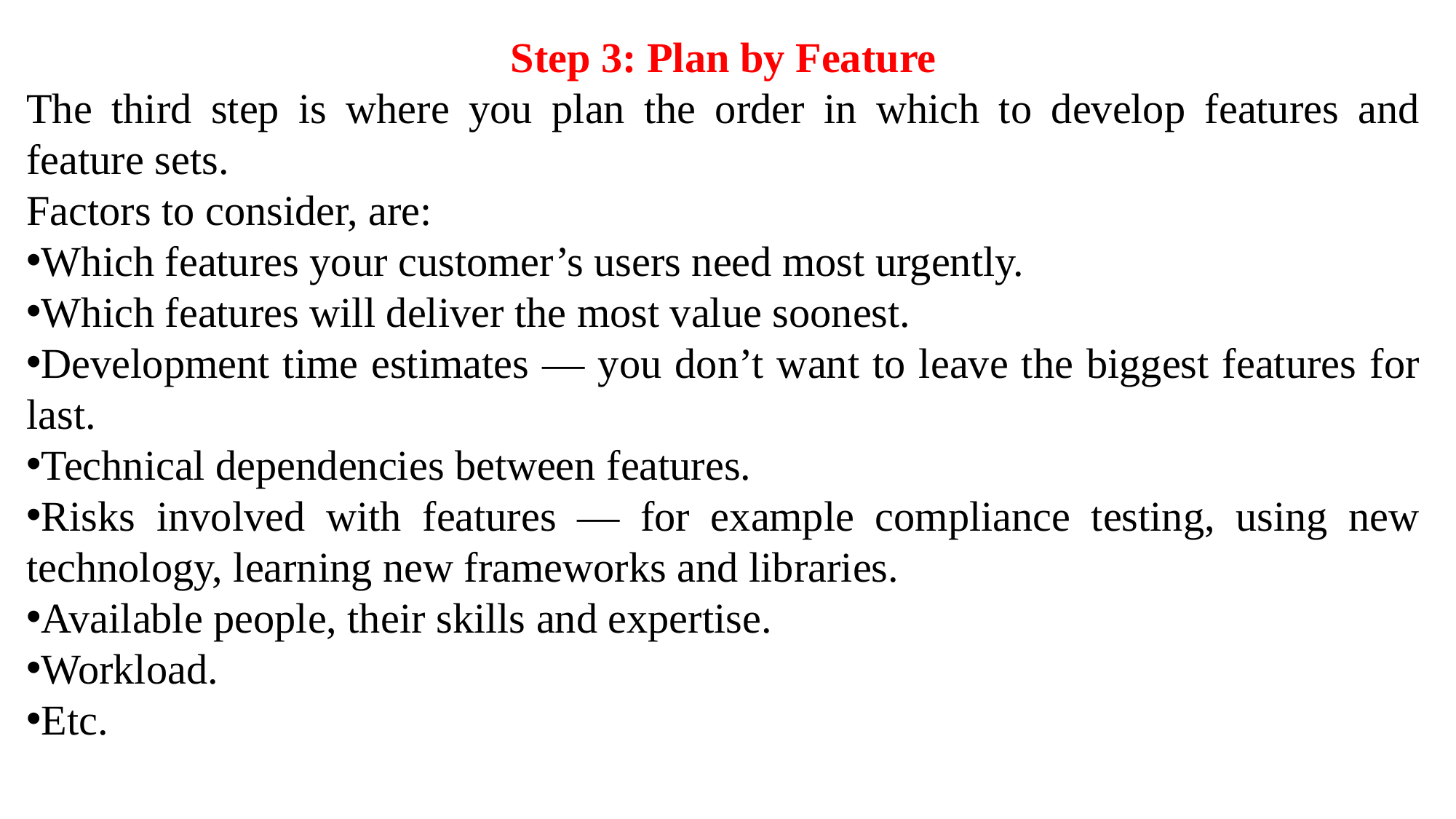

Step 3: Plan by Feature
The third step is where you plan the order in which to develop features and feature sets.
Factors to consider, are:
Which features your customer’s users need most urgently.
Which features will deliver the most value soonest.
Development time estimates — you don’t want to leave the biggest features for last.
Technical dependencies between features.
Risks involved with features — for example compliance testing, using new technology, learning new frameworks and libraries.
Available people, their skills and expertise.
Workload.
Etc.